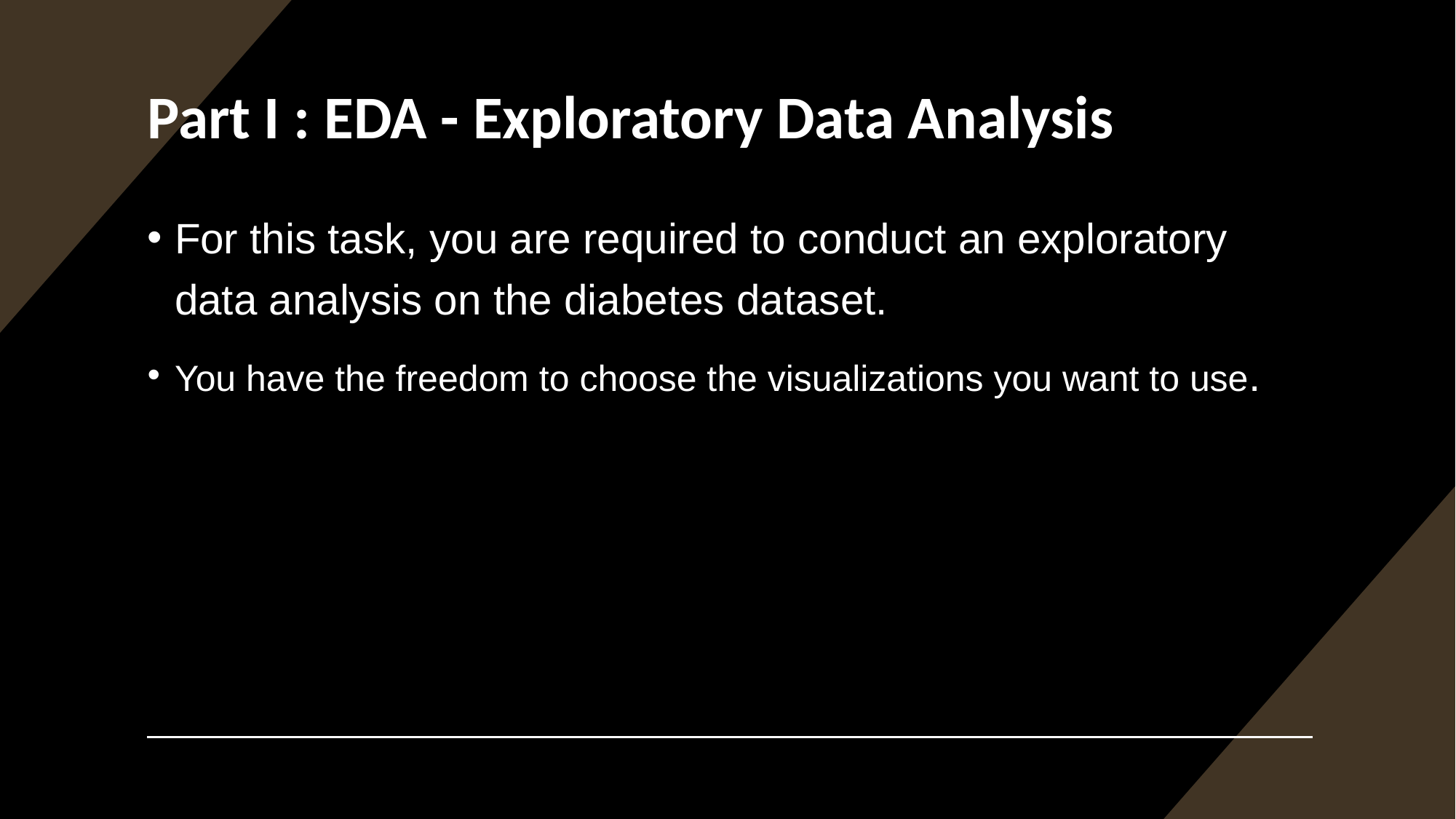

# Part I : EDA - Exploratory Data Analysis
For this task, you are required to conduct an exploratory data analysis on the diabetes dataset.
You have the freedom to choose the visualizations you want to use.